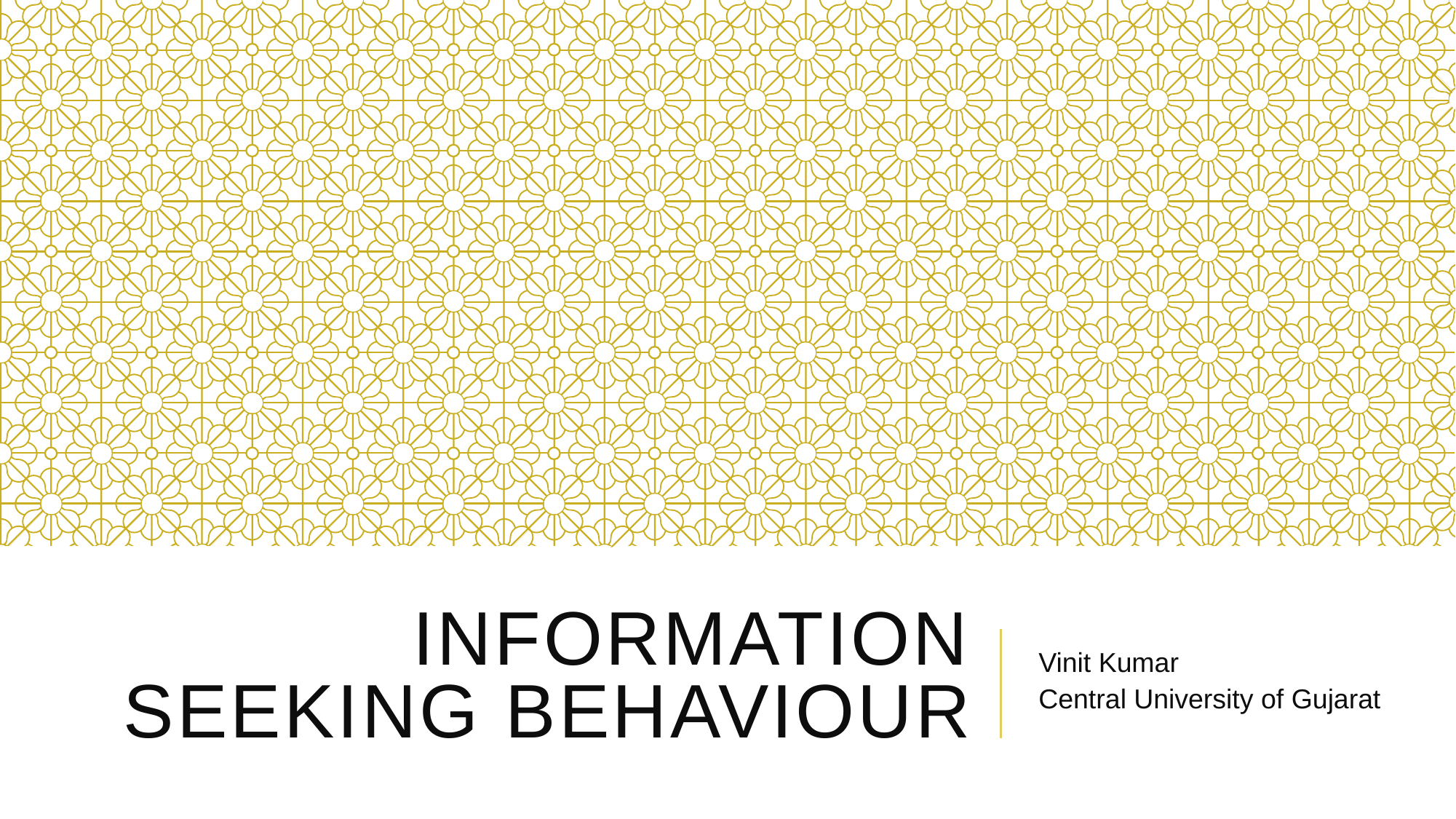

# Information seeking behaviour
Vinit Kumar
Central University of Gujarat